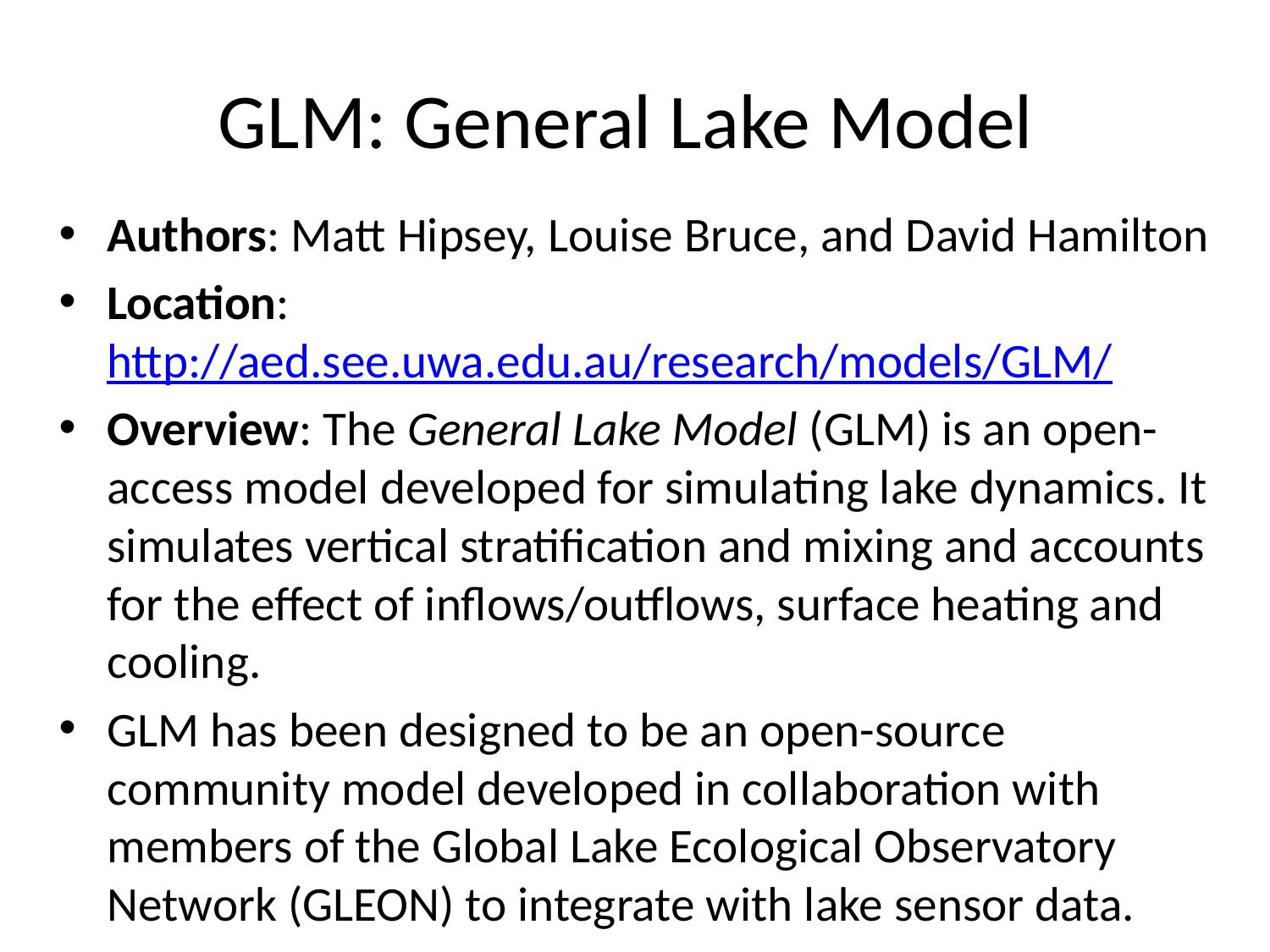

# GLM: General Lake Model
Authors: Matt Hipsey, Louise Bruce, and David Hamilton
Location: http://aed.see.uwa.edu.au/research/models/GLM/
Overview: The General Lake Model (GLM) is an open-access model developed for simulating lake dynamics. It simulates vertical stratification and mixing and accounts for the effect of inflows/outflows, surface heating and cooling.
GLM has been designed to be an open-source community model developed in collaboration with members of the Global Lake Ecological Observatory Network (GLEON) to integrate with lake sensor data.